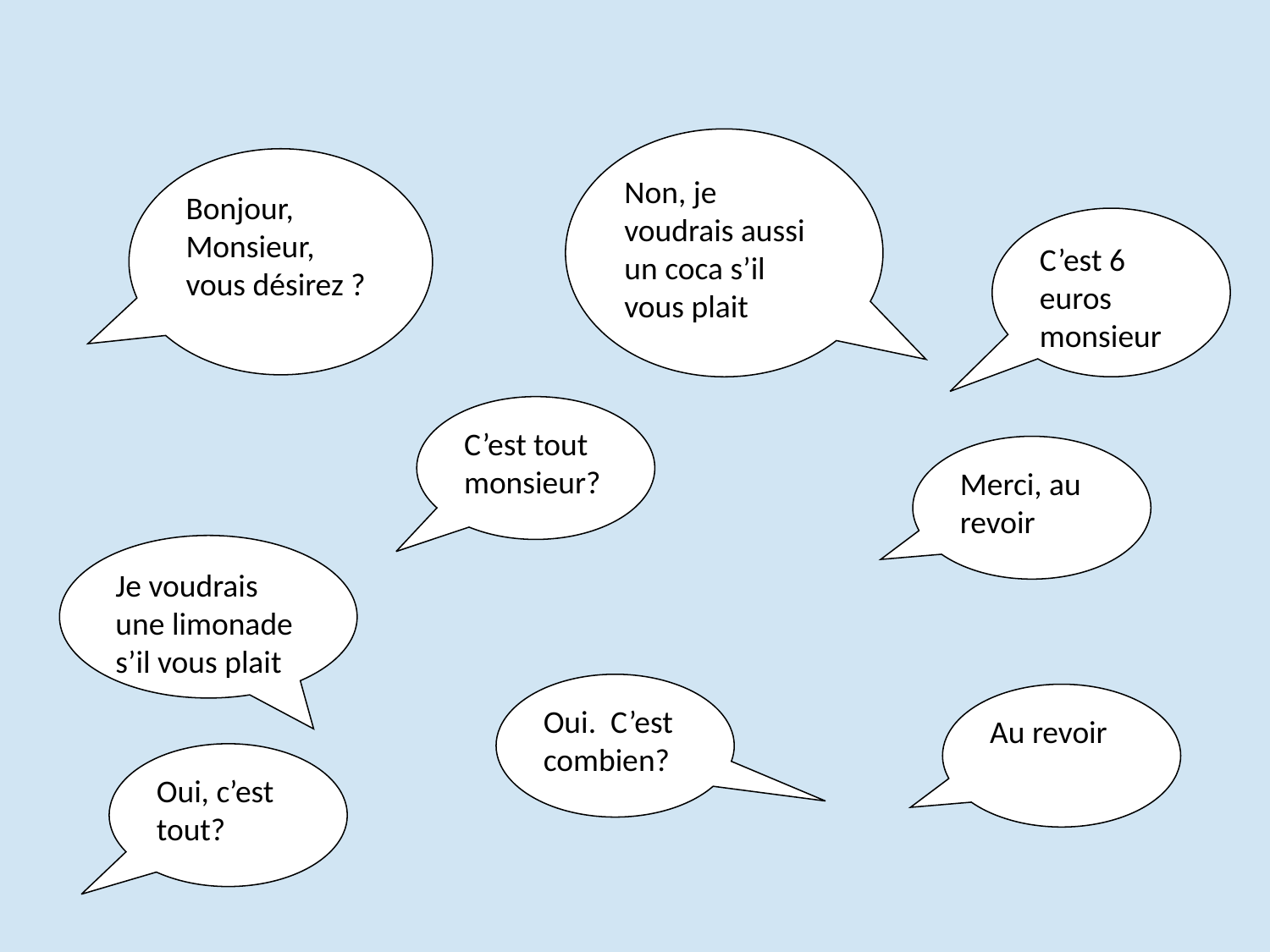

Non, je voudrais aussi un coca s’il vous plait
Bonjour, Monsieur, vous désirez ?
C’est 6 euros monsieur
C’est tout monsieur?
Merci, au revoir
Je voudrais une limonade s’il vous plait
Oui.  C’est combien?

Au revoir
Oui, c’est tout?